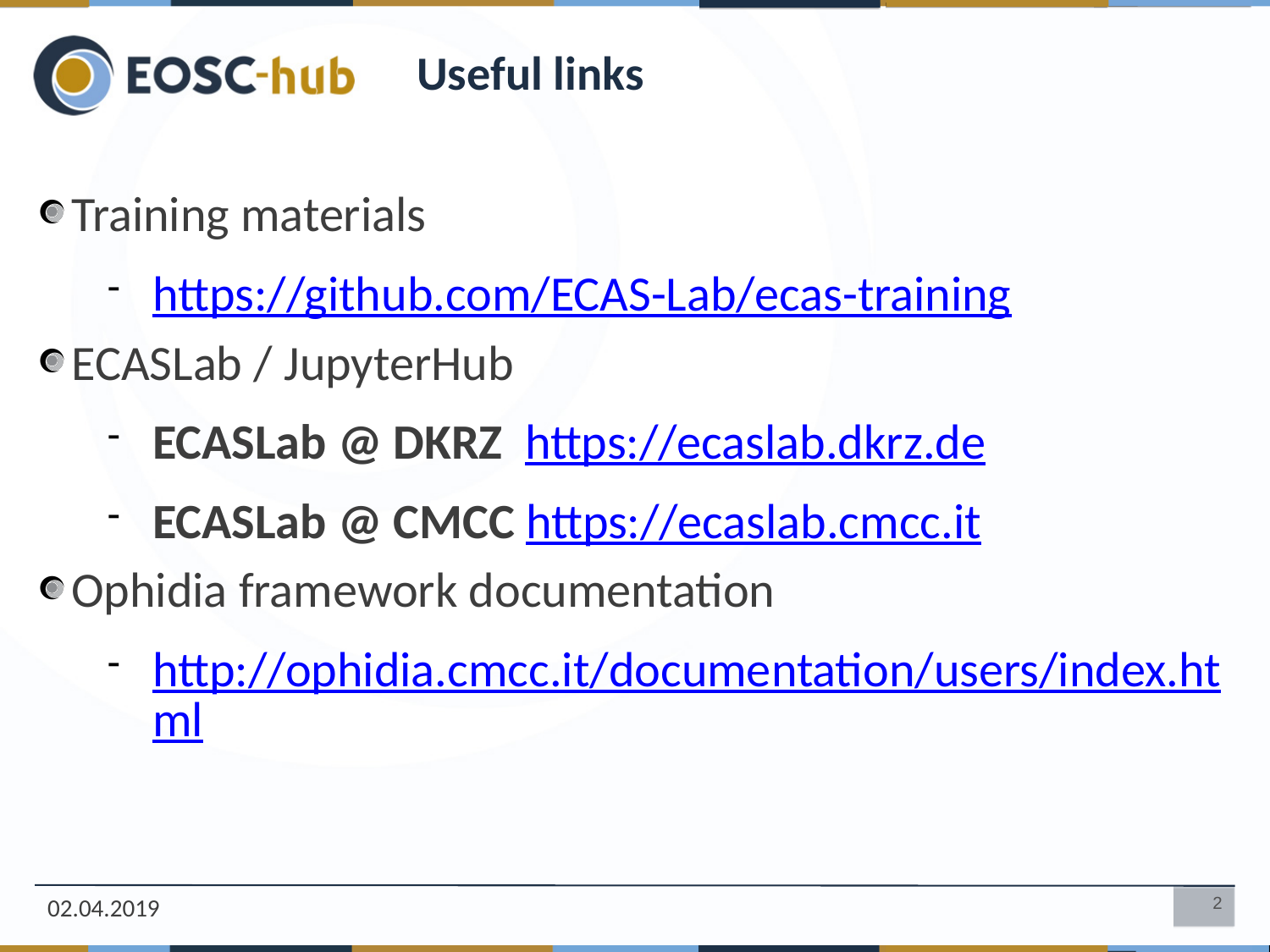

Useful links
Training materials
https://github.com/ECAS-Lab/ecas-training
ECASLab / JupyterHub
ECASLab @ DKRZ  https://ecaslab.dkrz.de
ECASLab @ CMCC https://ecaslab.cmcc.it
Ophidia framework documentation
http://ophidia.cmcc.it/documentation/users/index.html

02.04.2019
2